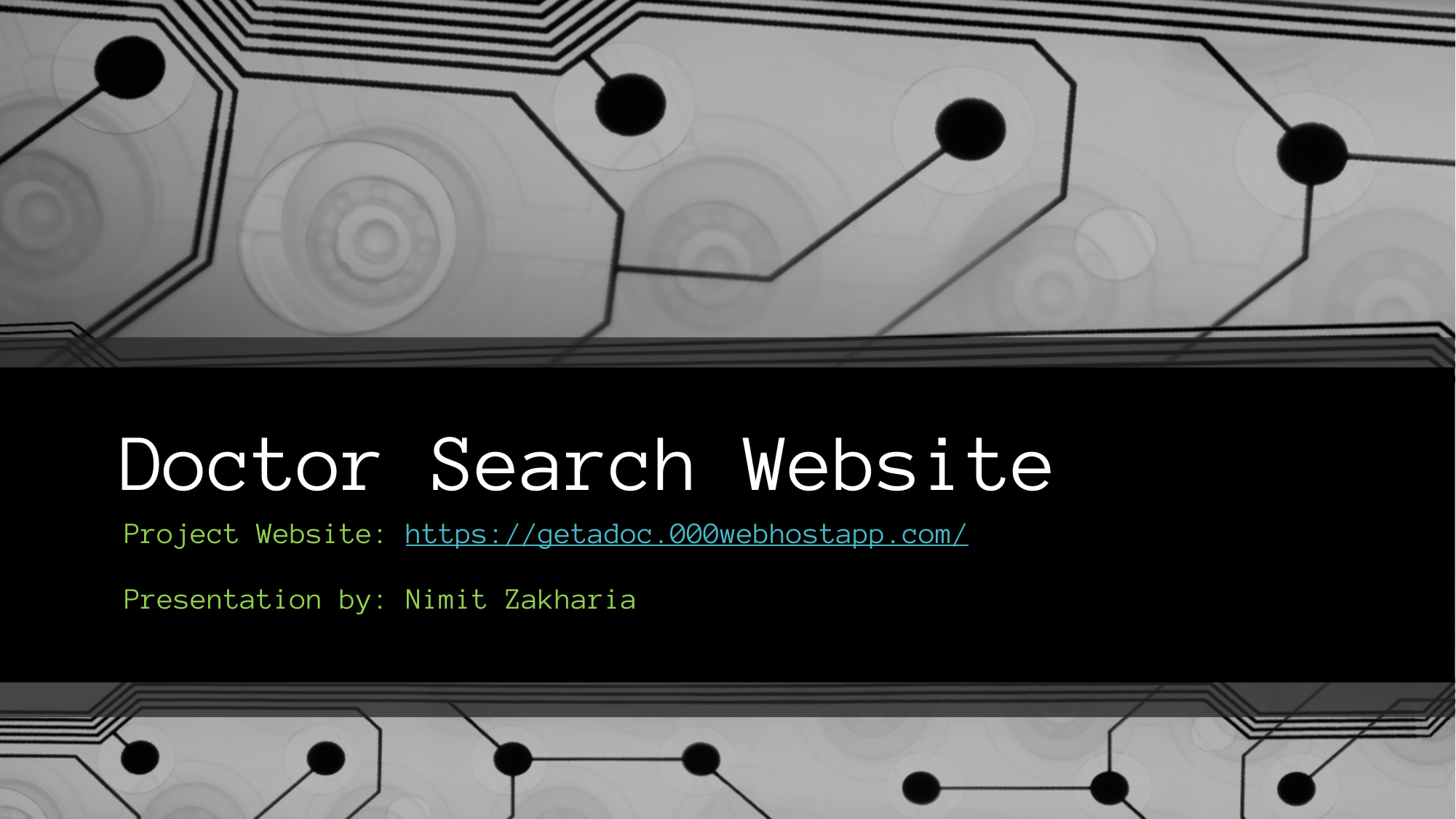

# Doctor Search Website
Project Website: https://getadoc.000webhostapp.com/

Presentation by: Nimit Zakharia